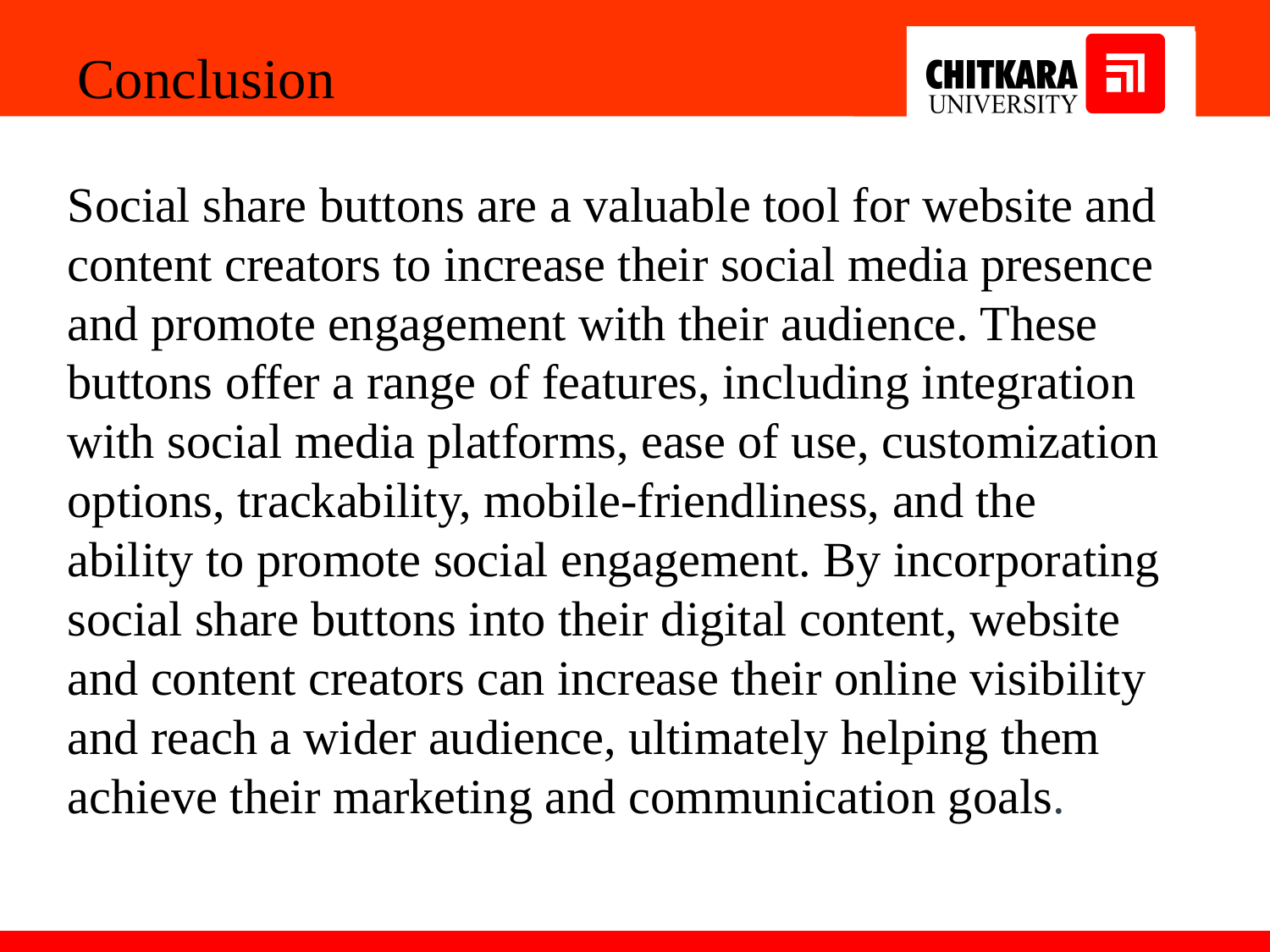

Conclusion
Social share buttons are a valuable tool for website and content creators to increase their social media presence and promote engagement with their audience. These buttons offer a range of features, including integration with social media platforms, ease of use, customization options, trackability, mobile-friendliness, and the ability to promote social engagement. By incorporating social share buttons into their digital content, website and content creators can increase their online visibility and reach a wider audience, ultimately helping them achieve their marketing and communication goals.